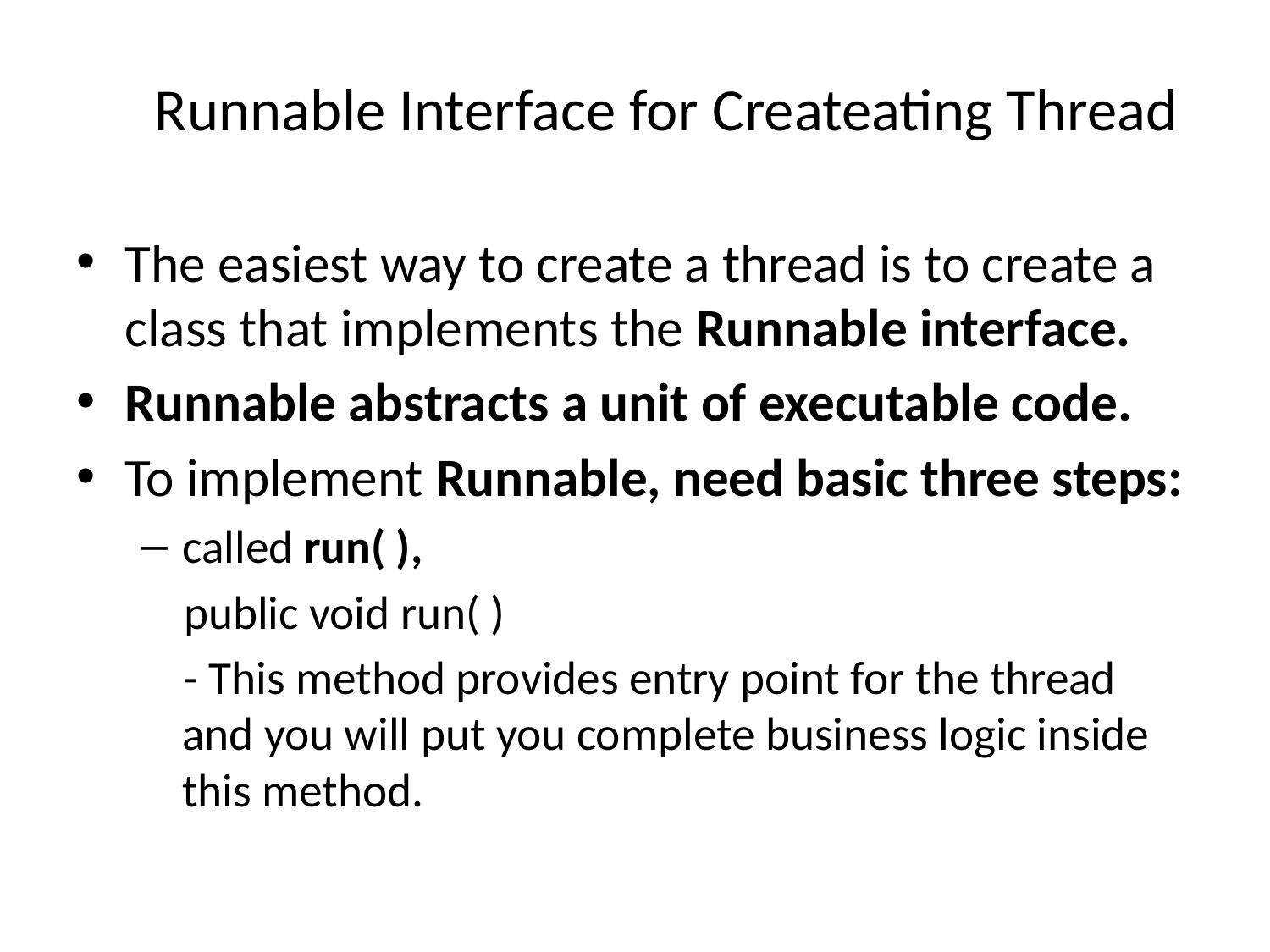

# Runnable Interface for Createating Thread
The easiest way to create a thread is to create a class that implements the Runnable interface.
Runnable abstracts a unit of executable code.
To implement Runnable, need basic three steps:
called run( ),
    public void run( )
    - This method provides entry point for the thread and you will put you complete business logic inside this method.